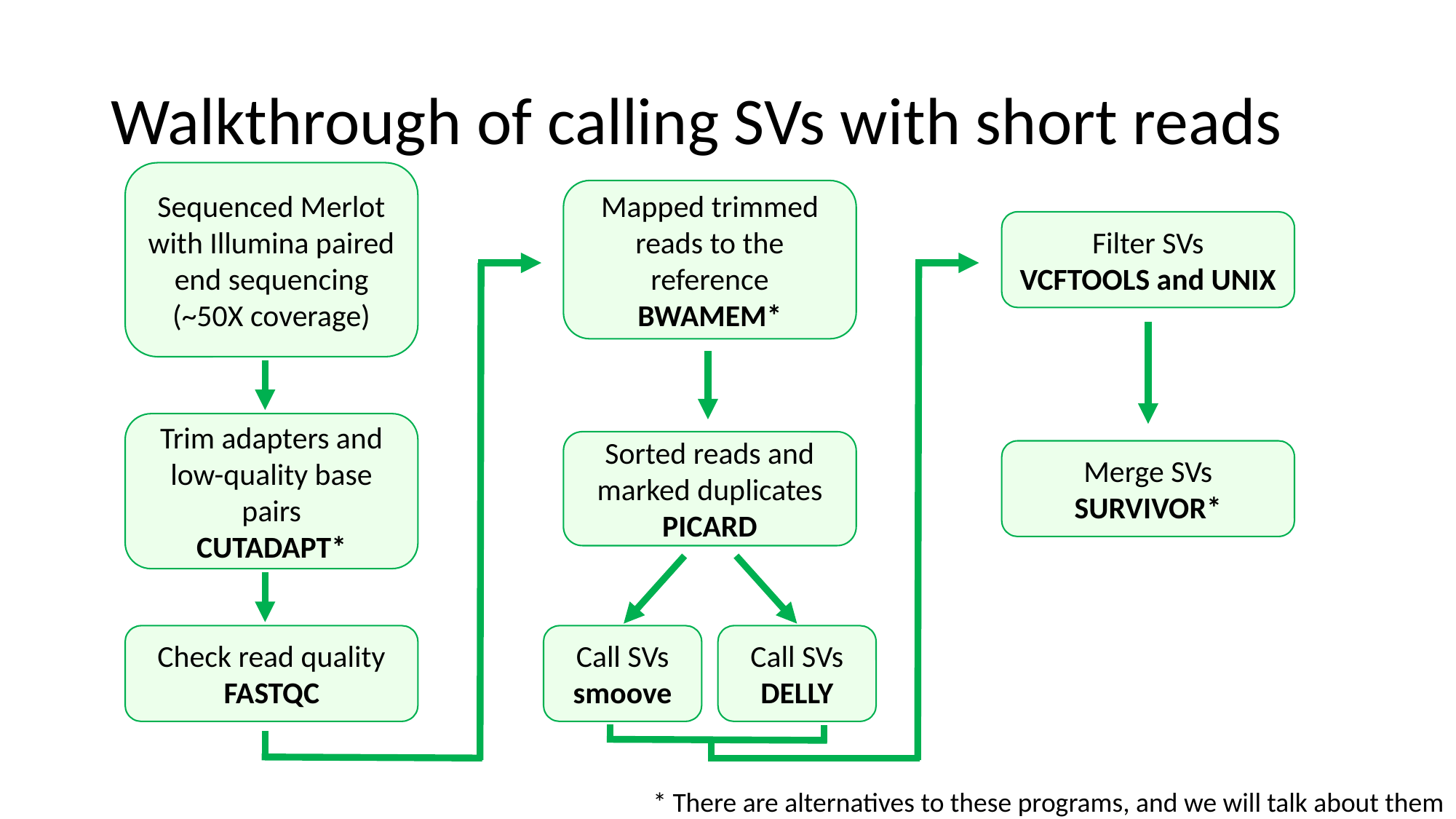

# Walkthrough of calling SVs with short reads
Sequenced Merlot with Illumina paired end sequencing (~50X coverage)
Mapped trimmed reads to the reference
BWAMEM*
Filter SVs
VCFTOOLS and UNIX
Trim adapters and low-quality base pairs
CUTADAPT*
Sorted reads and marked duplicates
PICARD
Merge SVs
SURVIVOR*
Check read quality
FASTQC
Call SVs
smoove
Call SVs
DELLY
* There are alternatives to these programs, and we will talk about them